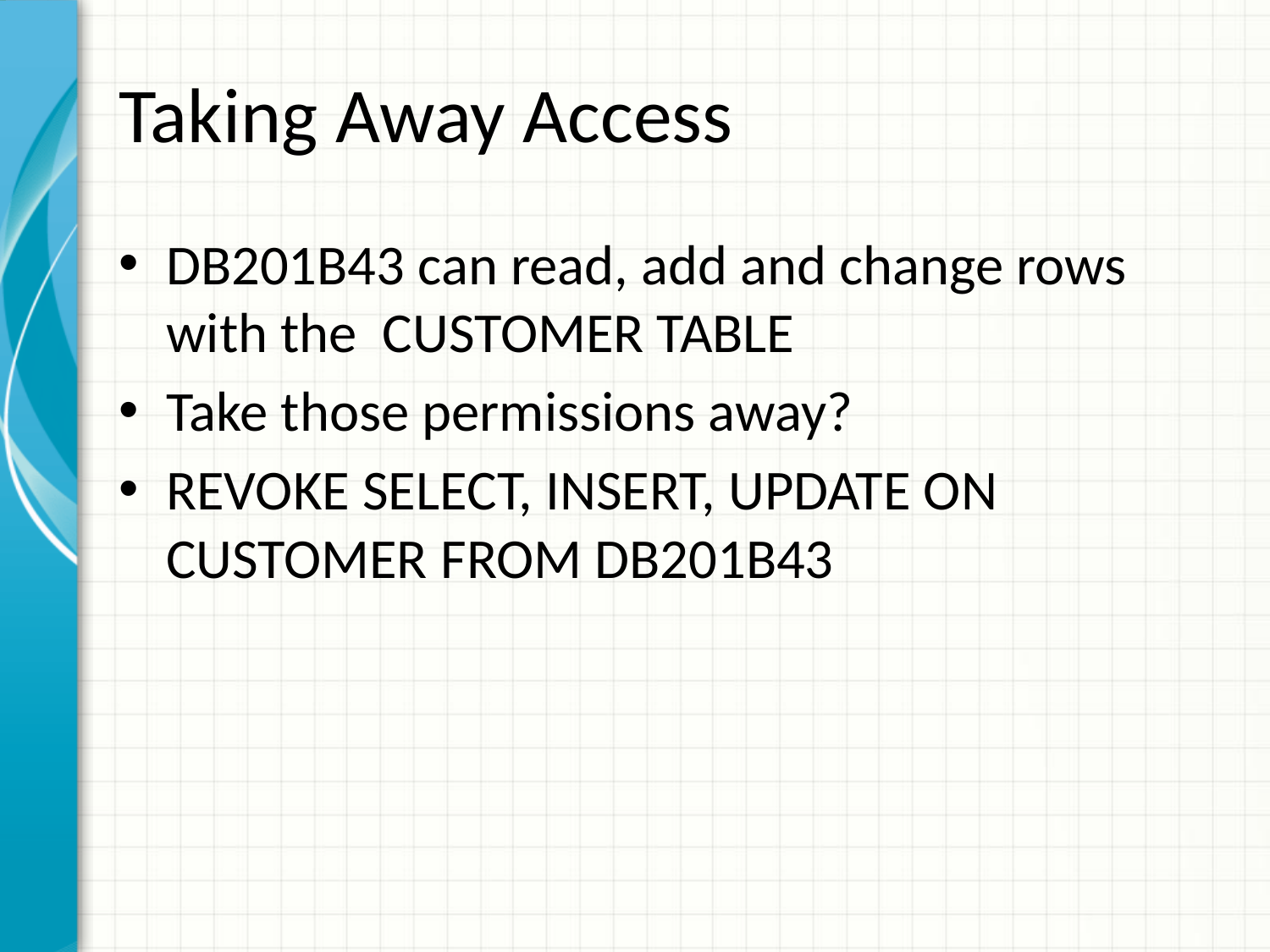

# Taking Away Access
DB201B43 can read, add and change rows with the  CUSTOMER TABLE
Take those permissions away?
REVOKE SELECT, INSERT, UPDATE ON CUSTOMER FROM DB201B43